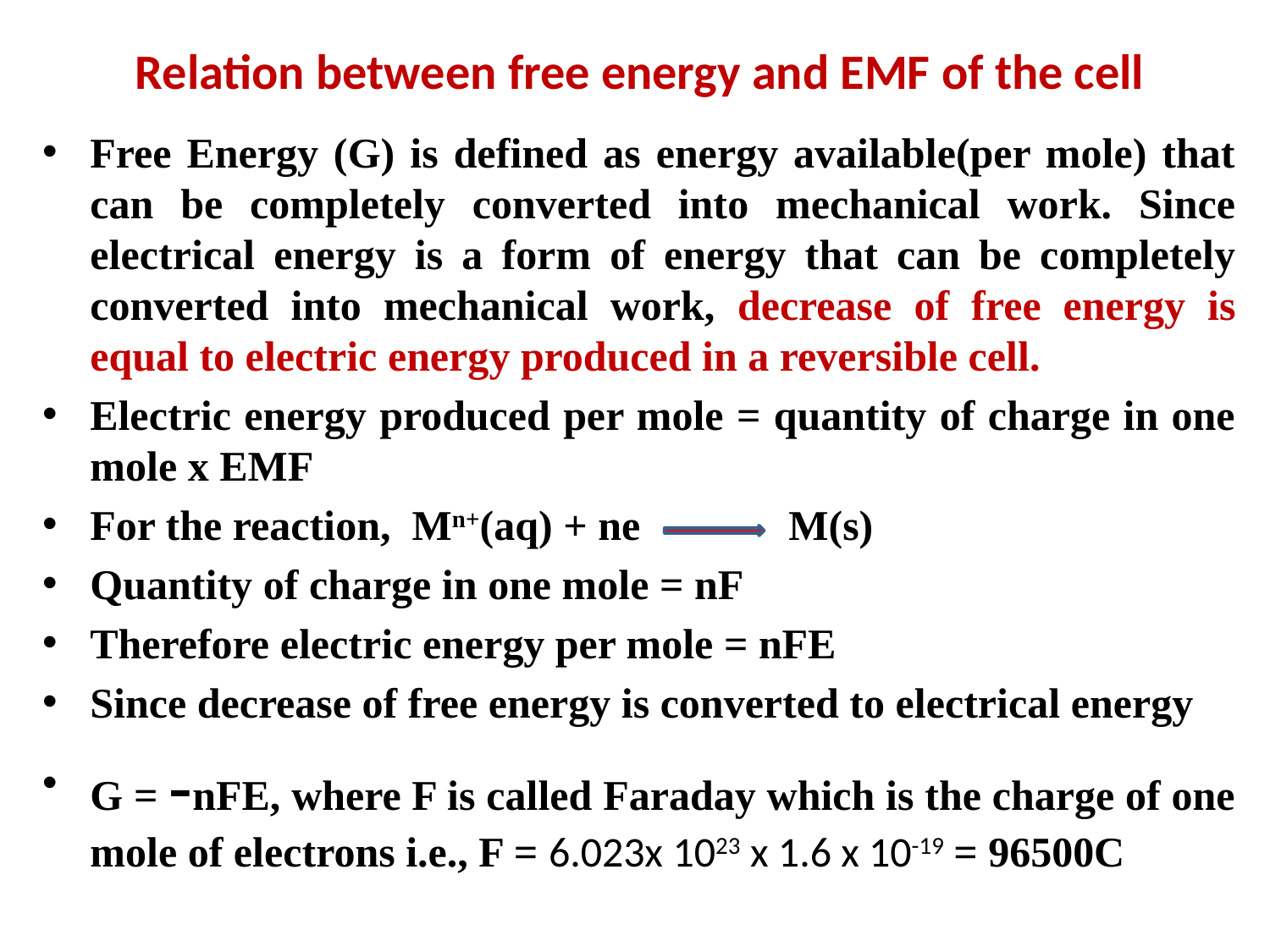

# Relation between free energy and EMF of the cell
Free Energy (G) is defined as energy available(per mole) that can be completely converted into mechanical work. Since electrical energy is a form of energy that can be completely converted into mechanical work, decrease of free energy is equal to electric energy produced in a reversible cell.
Electric energy produced per mole = quantity of charge in one mole x EMF
For the reaction,  Mn+(aq) + ne              M(s)
Quantity of charge in one mole = nF
Therefore electric energy per mole = nFE
Since decrease of free energy is converted to electrical energy
G = -nFE, where F is called Faraday which is the charge of one mole of electrons i.e., F = 6.023x 1023 x 1.6 x 10-19 = 96500C